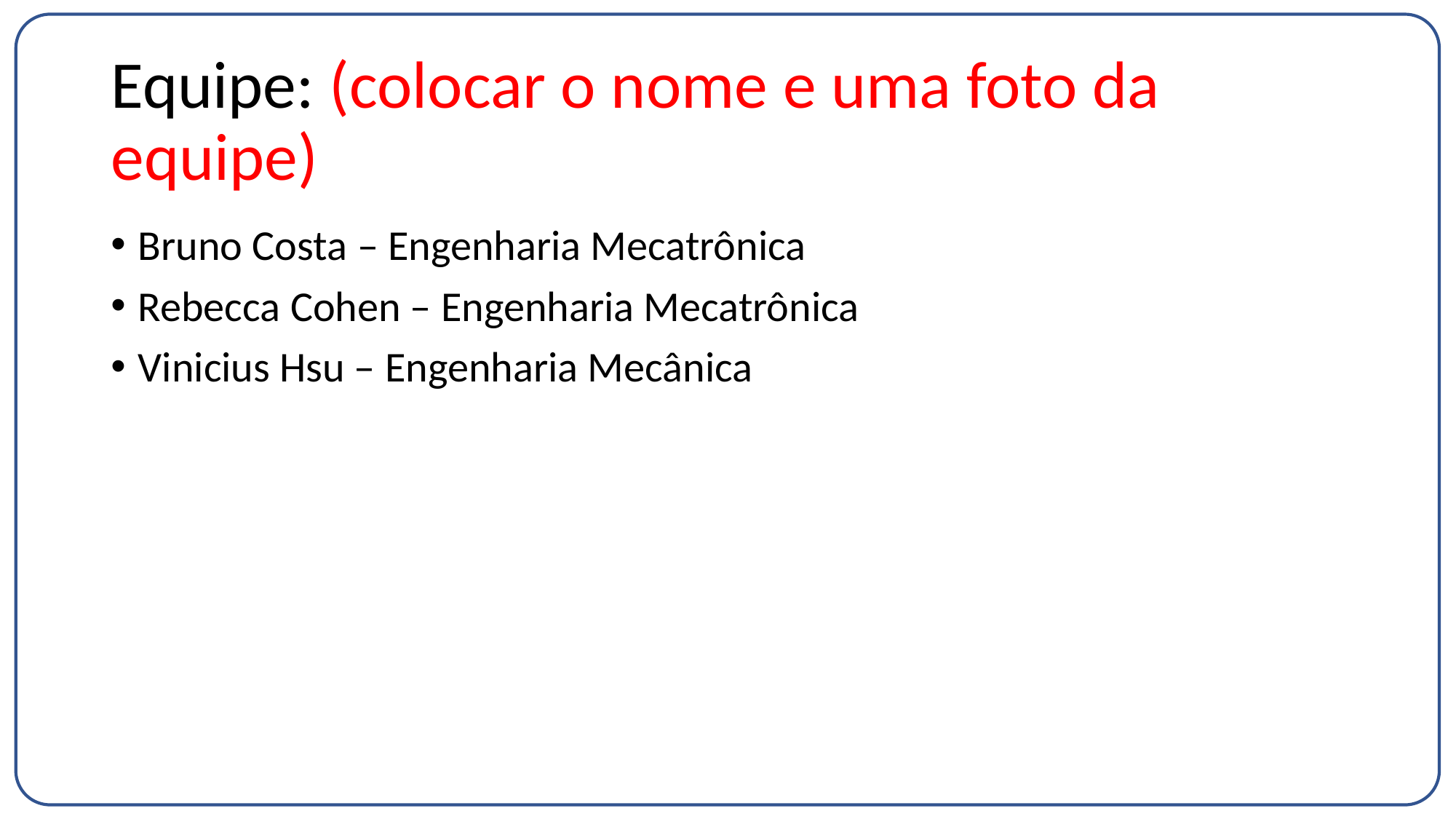

# Equipe: (colocar o nome e uma foto da equipe)
Bruno Costa – Engenharia Mecatrônica
Rebecca Cohen – Engenharia Mecatrônica
Vinicius Hsu – Engenharia Mecânica